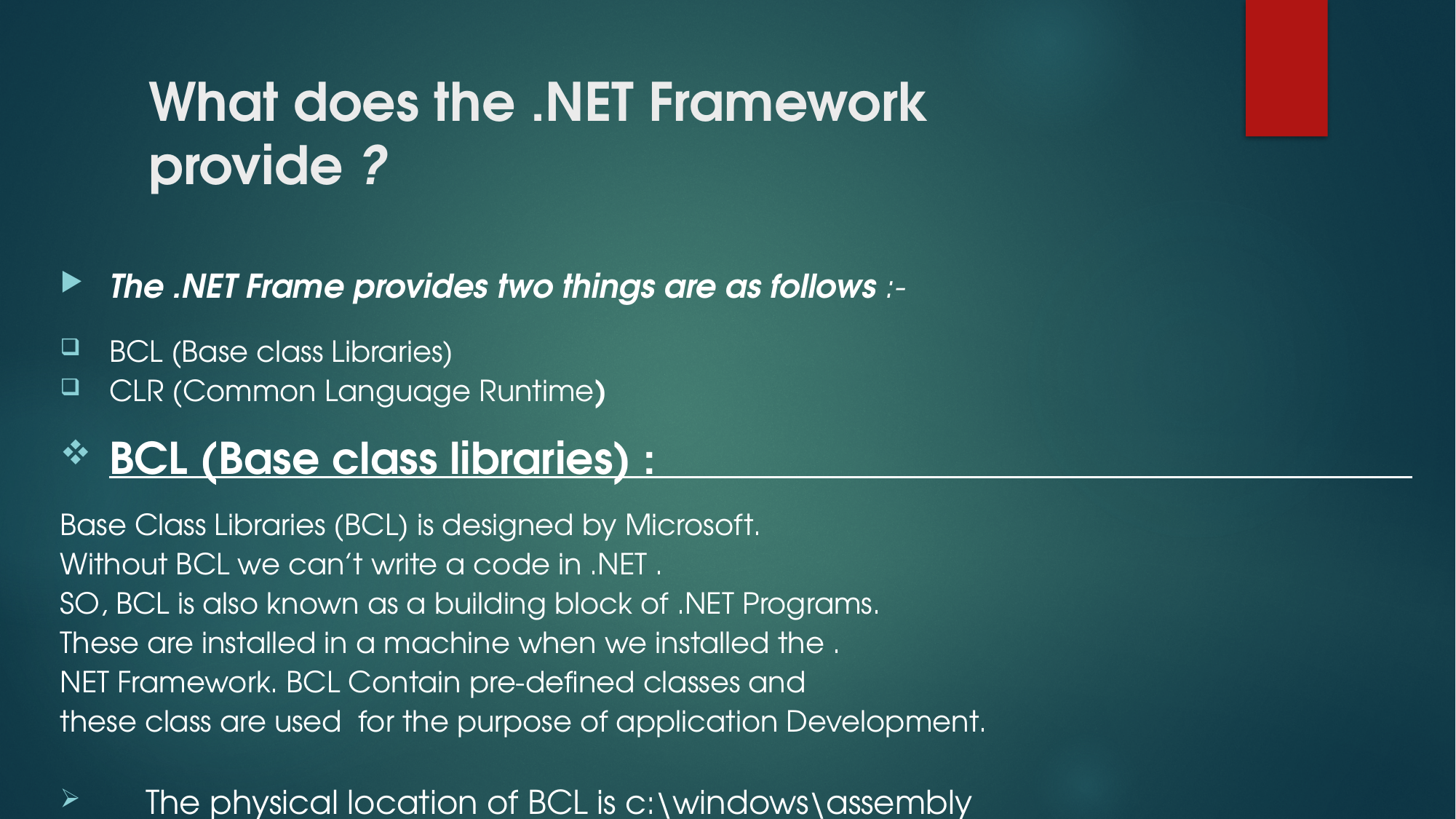

# What does the .NET Framework provide ?
The .NET Frame provides two things are as follows :-

BCL (Base class Libraries)
CLR (Common Language Runtime)

BCL (Base class libraries) :

Base Class Libraries (BCL) is designed by Microsoft.
Without BCL we can’t write a code in .NET .
SO, BCL is also known as a building block of .NET Programs.
These are installed in a machine when we installed the .
NET Framework. BCL Contain pre-defined classes and
these class are used  for the purpose of application Development.

    The physical location of BCL is c:\windows\assembly